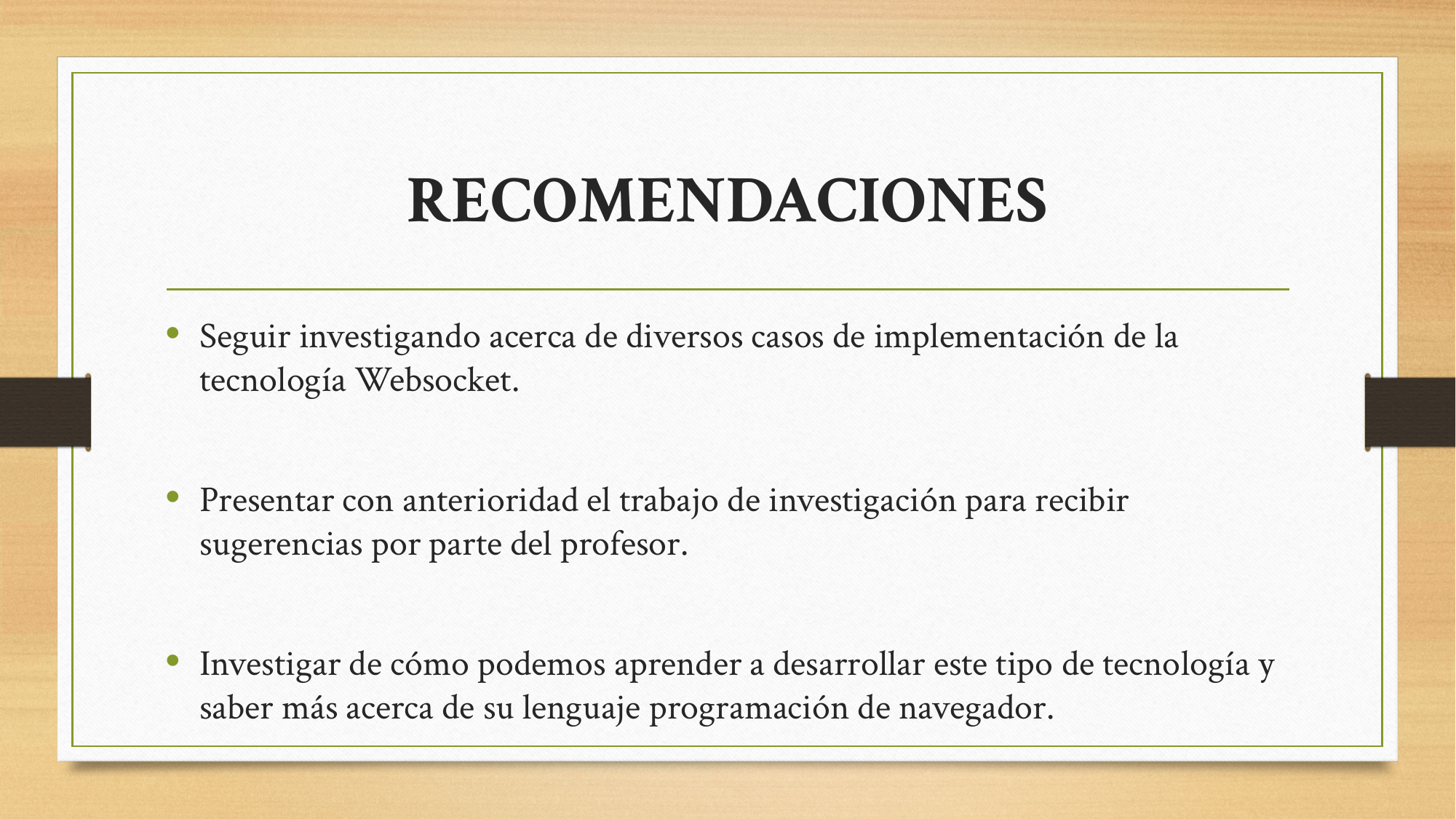

# RECOMENDACIONES
Seguir investigando acerca de diversos casos de implementación de la tecnología Websocket.

Presentar con anterioridad el trabajo de investigación para recibir sugerencias por parte del profesor.

Investigar de cómo podemos aprender a desarrollar este tipo de tecnología y saber más acerca de su lenguaje programación de navegador.